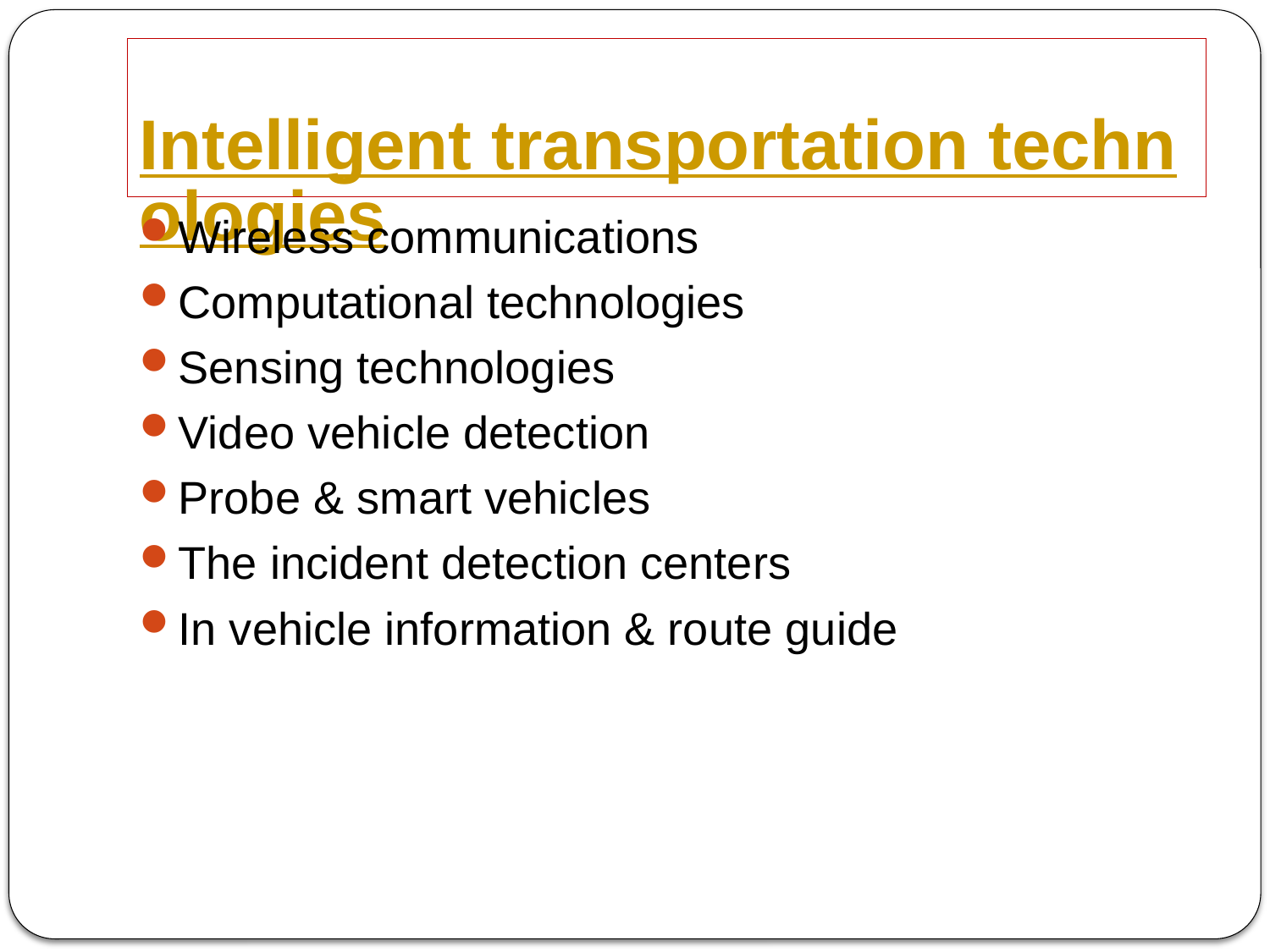

# Intelligent transportation technologies
Wireless communications
Computational technologies
Sensing technologies
Video vehicle detection
Probe & smart vehicles
The incident detection centers
In vehicle information & route guide